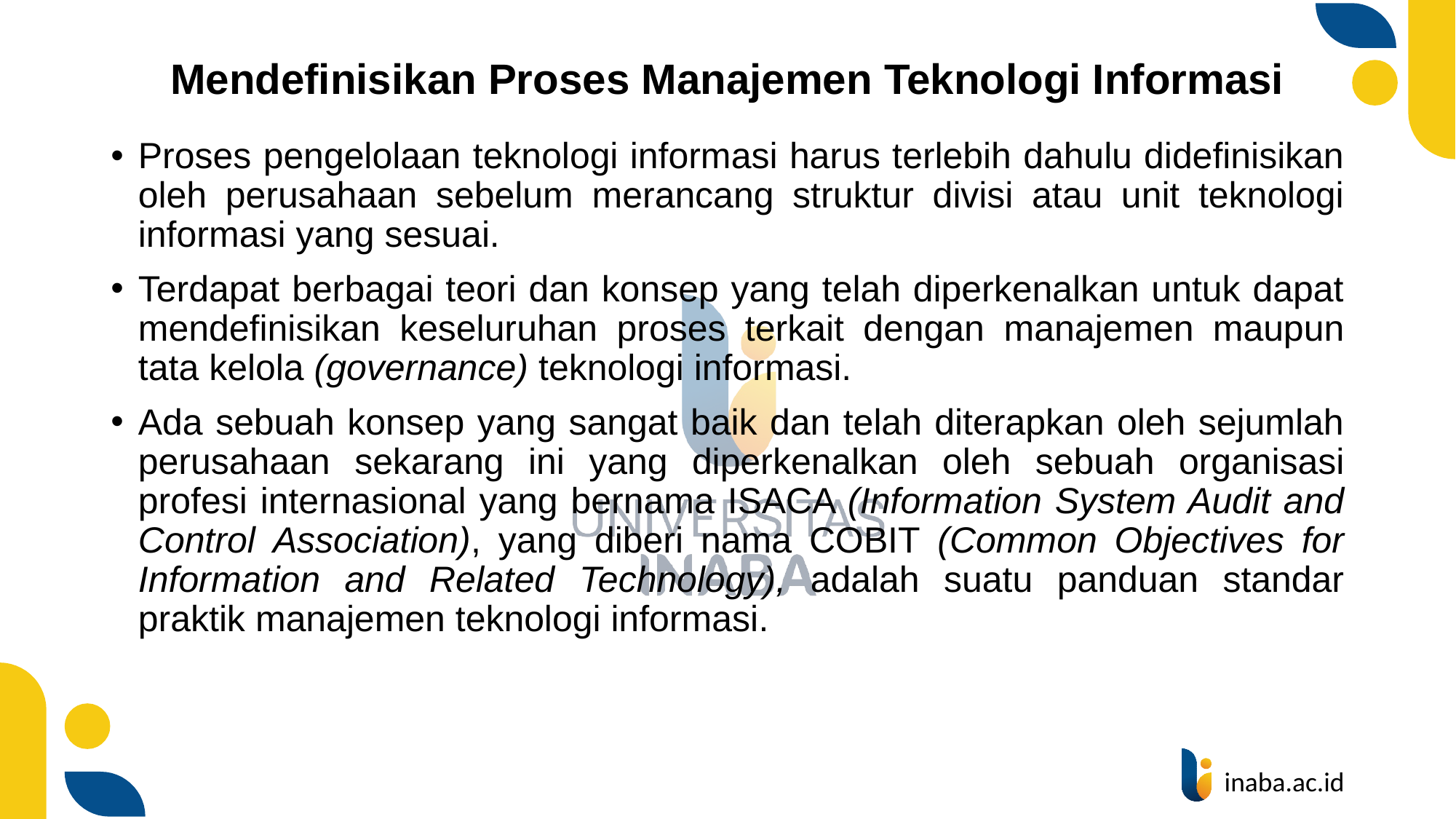

# Mendefinisikan Proses Manajemen Teknologi Informasi
Proses pengelolaan teknologi informasi harus terlebih dahulu didefinisikan oleh perusahaan sebelum merancang struktur divisi atau unit teknologi informasi yang sesuai.
Terdapat berbagai teori dan konsep yang telah diperkenalkan untuk dapat mendefinisikan keseluruhan proses terkait dengan manajemen maupun tata kelola (governance) teknologi informasi.
Ada sebuah konsep yang sangat baik dan telah diterapkan oleh sejumlah perusahaan sekarang ini yang diperkenalkan oleh sebuah organisasi profesi internasional yang bernama ISACA (Information System Audit and Control Association), yang diberi nama COBIT (Common Objectives for Information and Related Technology), adalah suatu panduan standar praktik manajemen teknologi informasi.